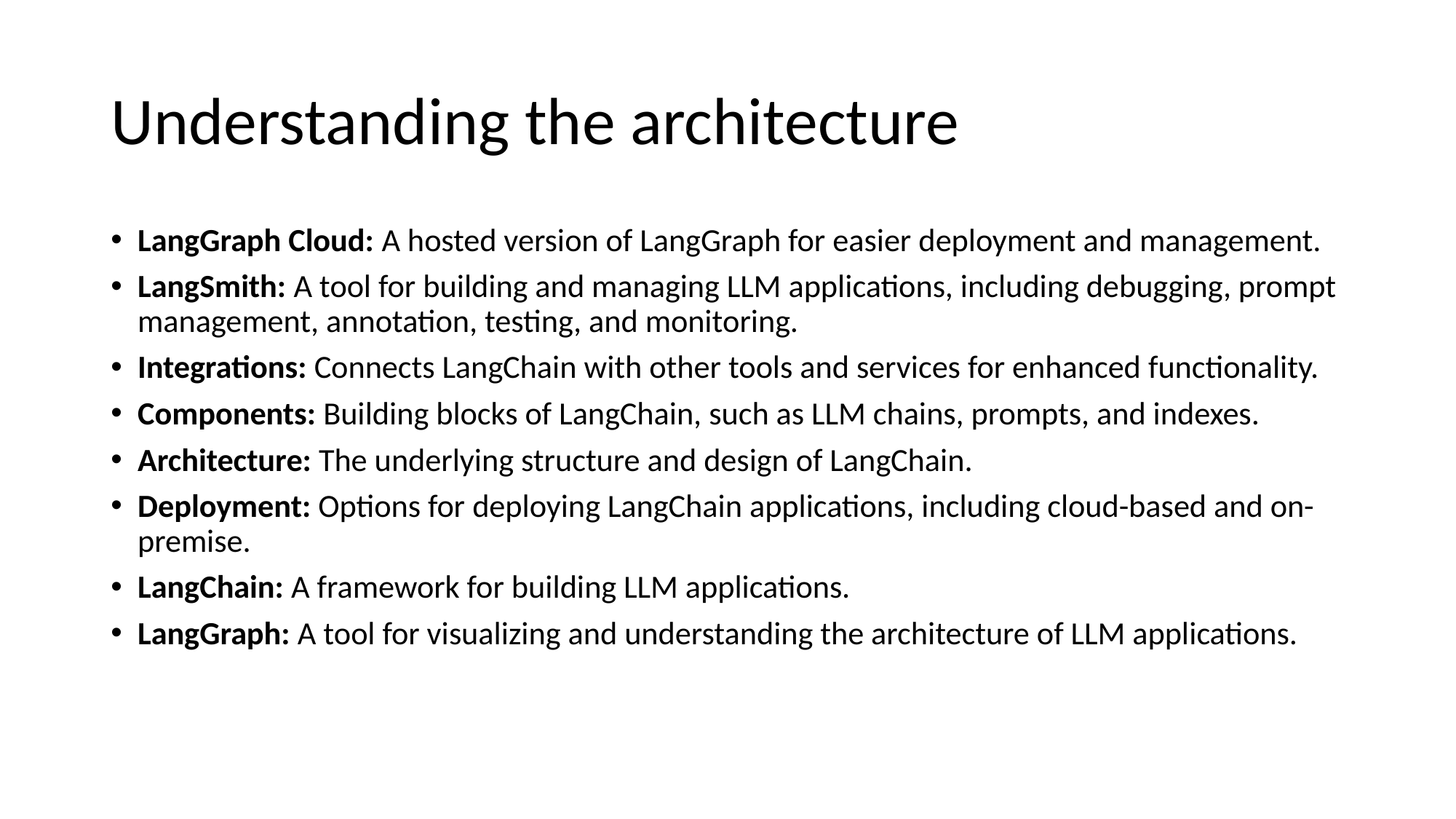

# Understanding the architecture
LangGraph Cloud: A hosted version of LangGraph for easier deployment and management.
LangSmith: A tool for building and managing LLM applications, including debugging, prompt management, annotation, testing, and monitoring.
Integrations: Connects LangChain with other tools and services for enhanced functionality.
Components: Building blocks of LangChain, such as LLM chains, prompts, and indexes.
Architecture: The underlying structure and design of LangChain.
Deployment: Options for deploying LangChain applications, including cloud-based and on-premise.
LangChain: A framework for building LLM applications.
LangGraph: A tool for visualizing and understanding the architecture of LLM applications.